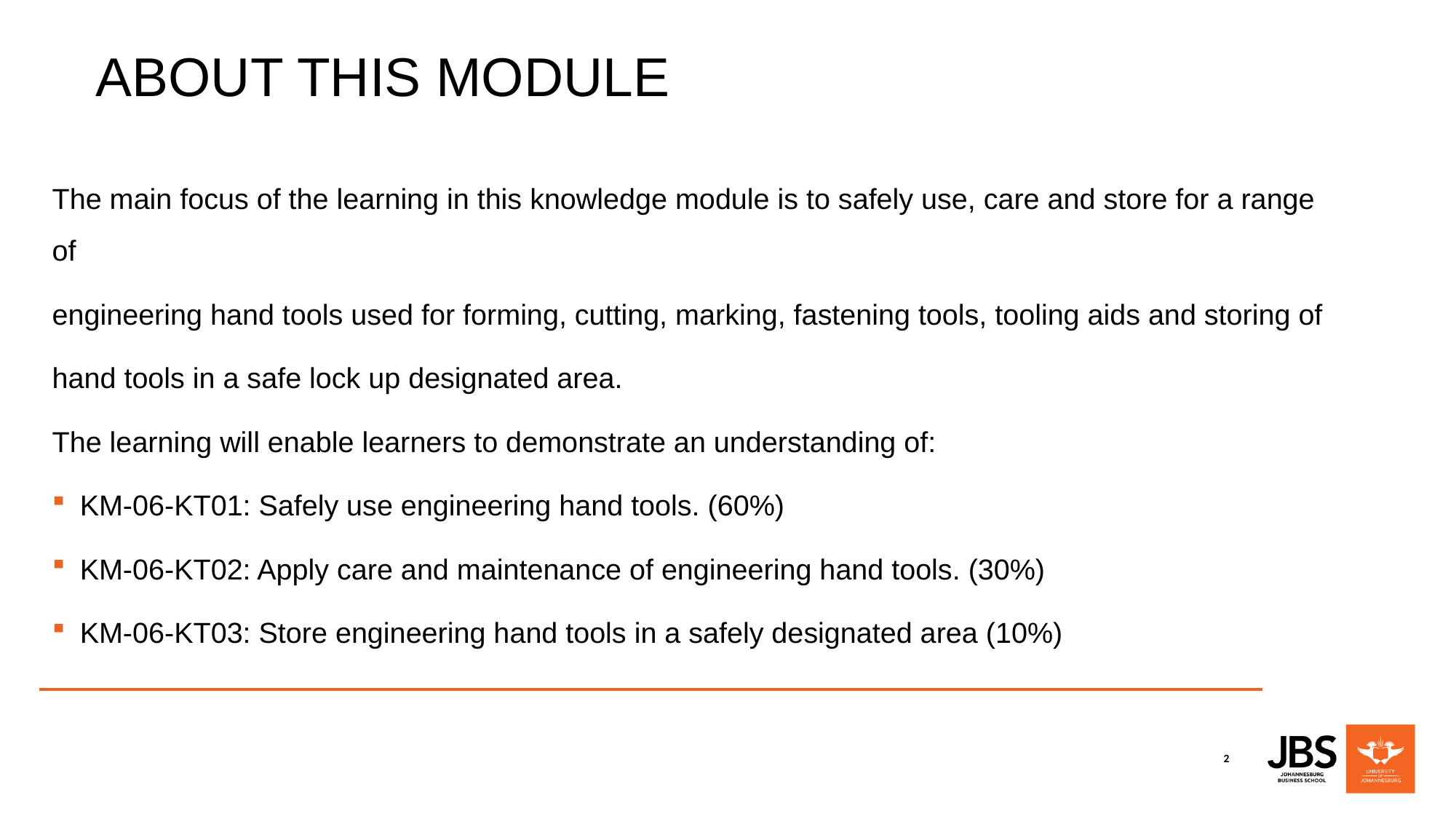

# ABOUT THIS MODULE
The main focus of the learning in this knowledge module is to safely use, care and store for a range of
engineering hand tools used for forming, cutting, marking, fastening tools, tooling aids and storing of
hand tools in a safe lock up designated area.
The learning will enable learners to demonstrate an understanding of:
KM-06-KT01: Safely use engineering hand tools. (60%)
KM-06-KT02: Apply care and maintenance of engineering hand tools. (30%)
KM-06-KT03: Store engineering hand tools in a safely designated area (10%)